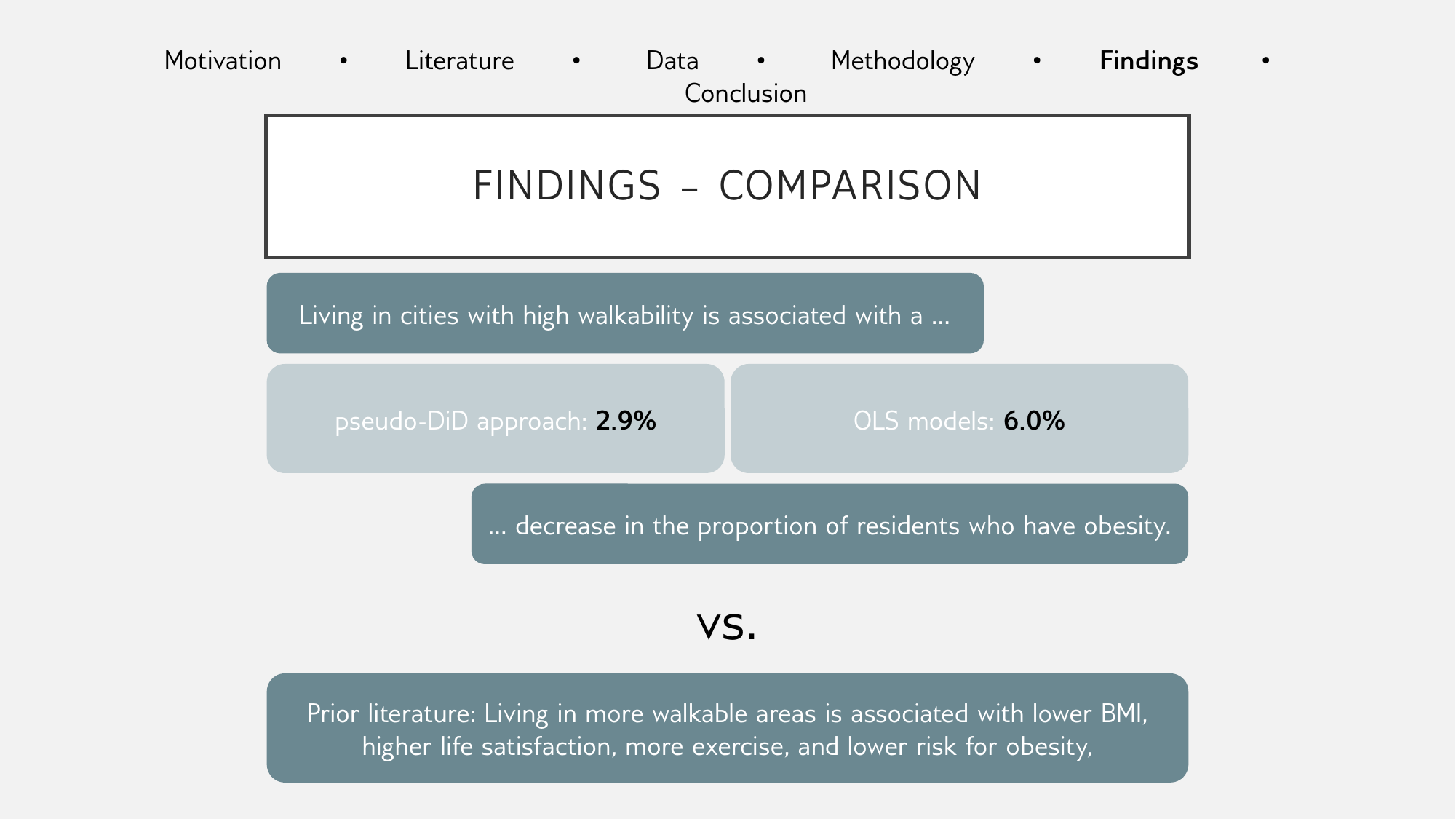

Motivation       •       Literature       •        Data       •        Methodology       •       Findings       •        Conclusion
# FINDINGS – Comparison
Living in cities with high walkability is associated with a ...
pseudo-DiD approach: 2.9%
OLS models: 6.0%
… decrease in the proportion of residents who have obesity.
vs.
Prior literature: Living in more walkable areas is associated with lower BMI, higher life satisfaction, more exercise, and lower risk for obesity,